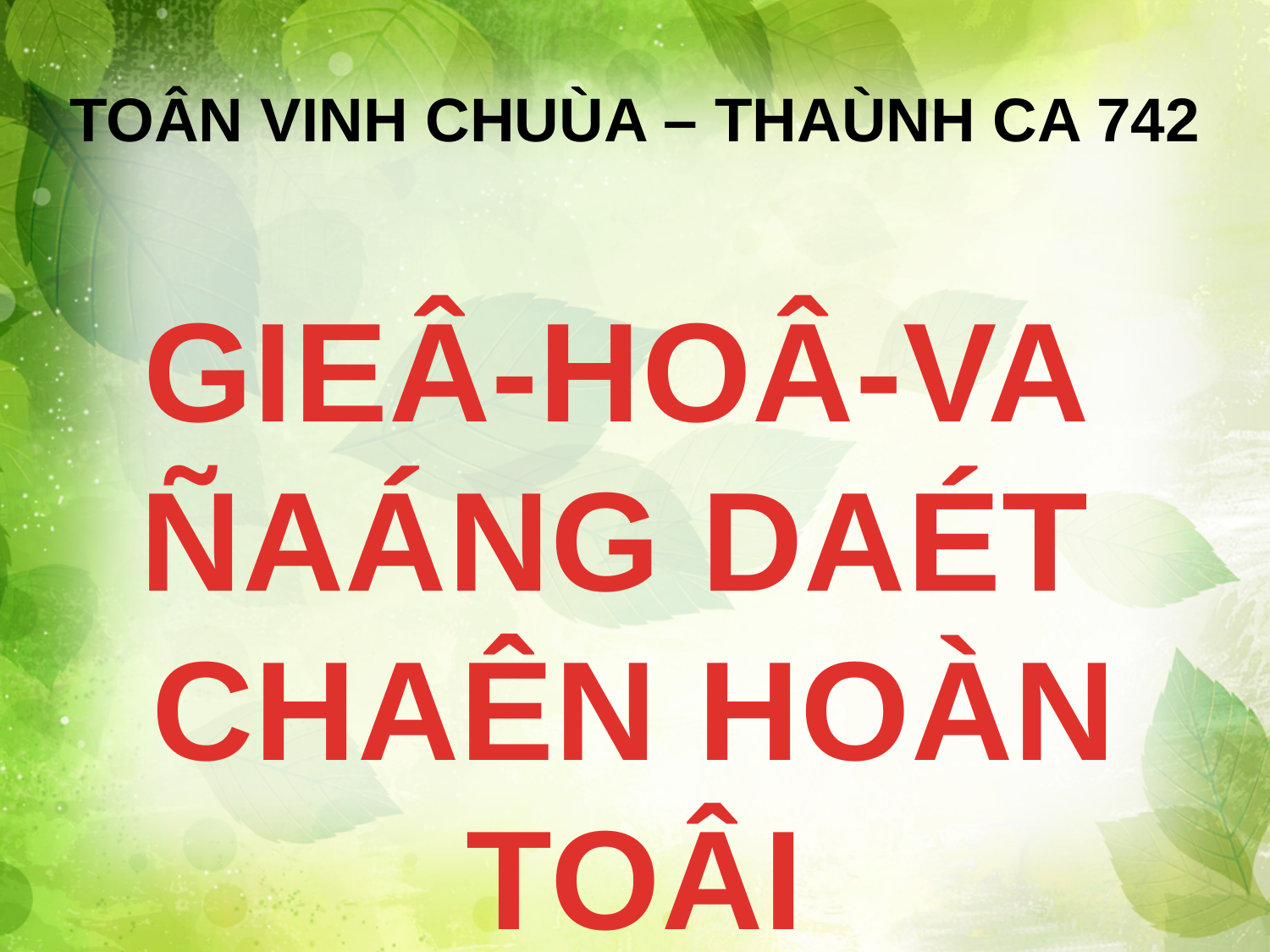

TOÂN VINH CHUÙA – THAÙNH CA 742
GIEÂ-HOÂ-VA
ÑAÁNG DAÉT
CHAÊN HOÀN TOÂI